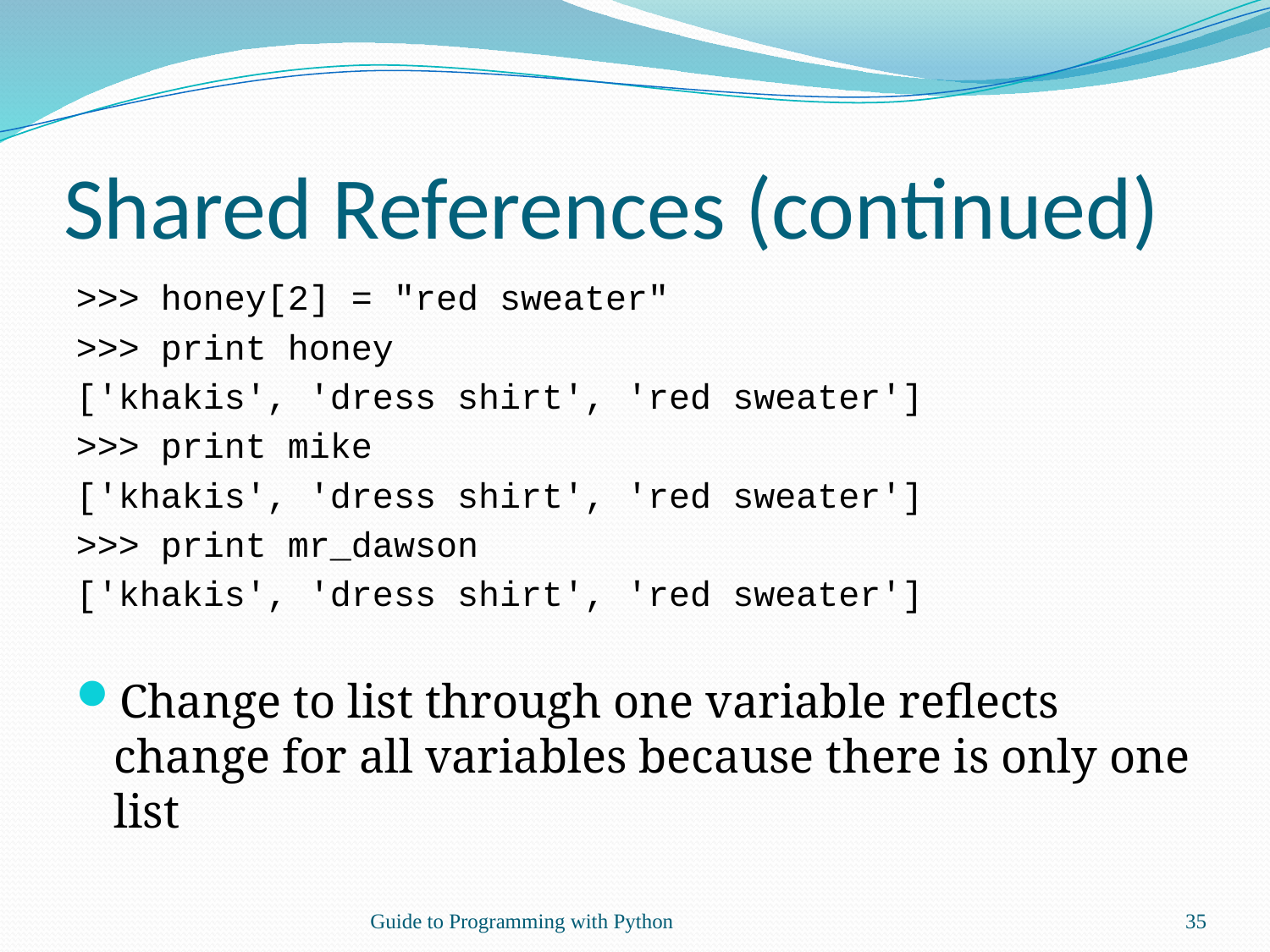

# Shared References (continued)
>>> honey[2] = "red sweater"
>>> print honey
['khakis', 'dress shirt', 'red sweater']
>>> print mike
['khakis', 'dress shirt', 'red sweater']
>>> print mr_dawson
['khakis', 'dress shirt', 'red sweater']

Change to list through one variable reflects change for all variables because there is only one list
Guide to Programming with Python
35